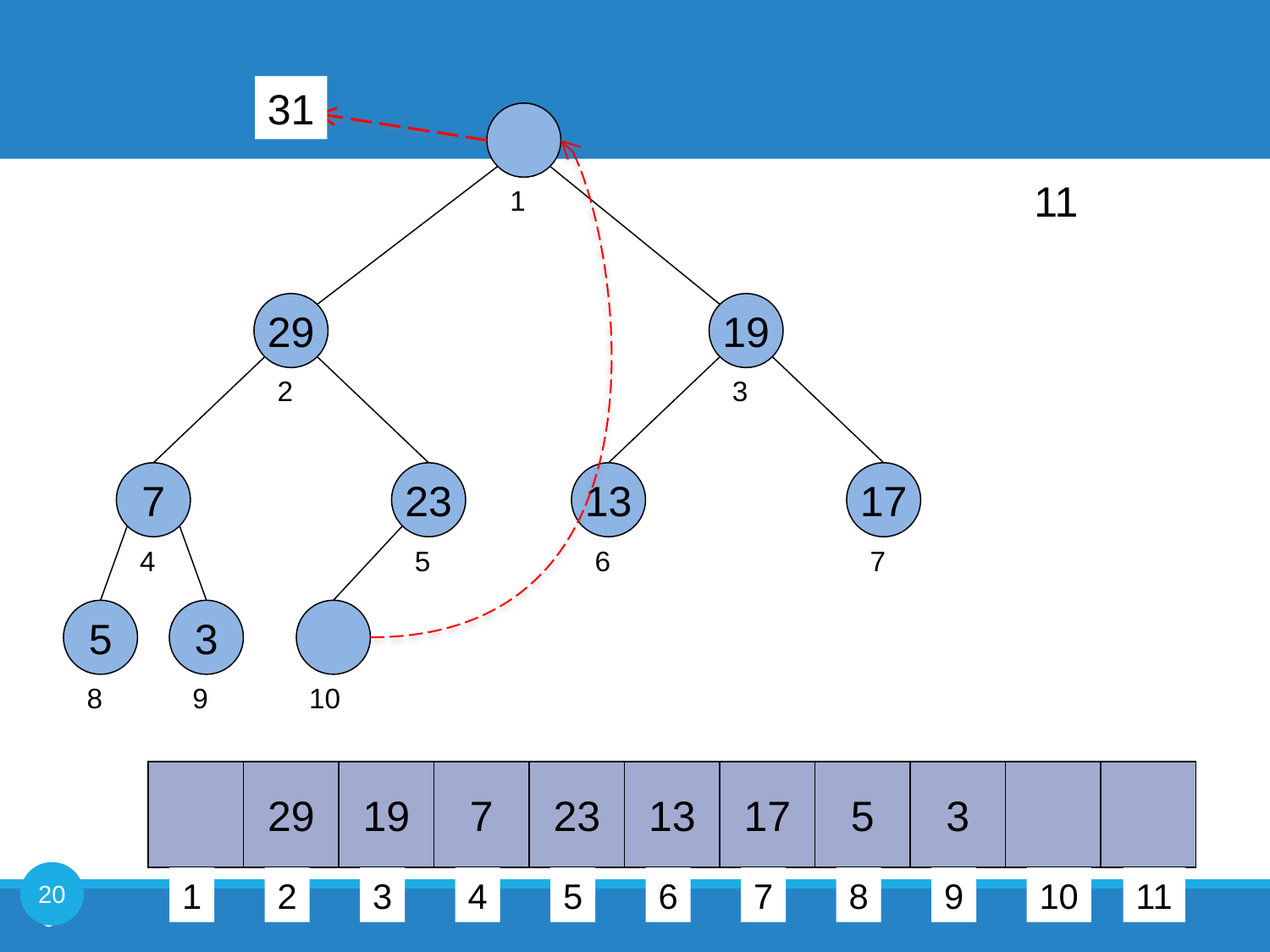

31

11
1

29
19
2
3
7
23
13
17
4
5
6
7
5
3

8
9
10

29
19
7
23
13
17
5
3

20
20
1
2
3
4
5
6
7
8
9
10
11